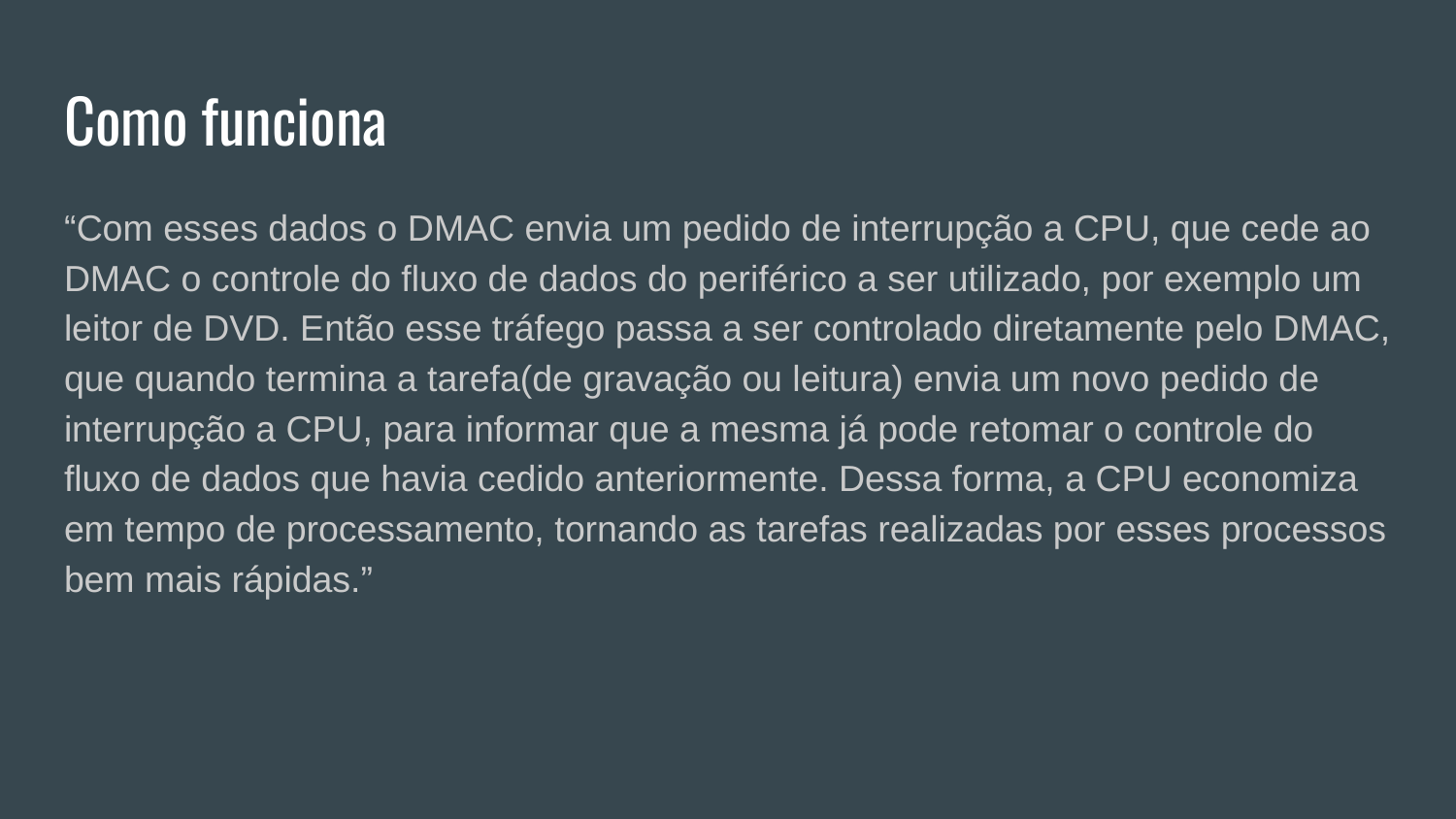

# Como funciona
“Com esses dados o DMAC envia um pedido de interrupção a CPU, que cede ao DMAC o controle do fluxo de dados do periférico a ser utilizado, por exemplo um leitor de DVD. Então esse tráfego passa a ser controlado diretamente pelo DMAC, que quando termina a tarefa(de gravação ou leitura) envia um novo pedido de interrupção a CPU, para informar que a mesma já pode retomar o controle do fluxo de dados que havia cedido anteriormente. Dessa forma, a CPU economiza em tempo de processamento, tornando as tarefas realizadas por esses processos bem mais rápidas.”